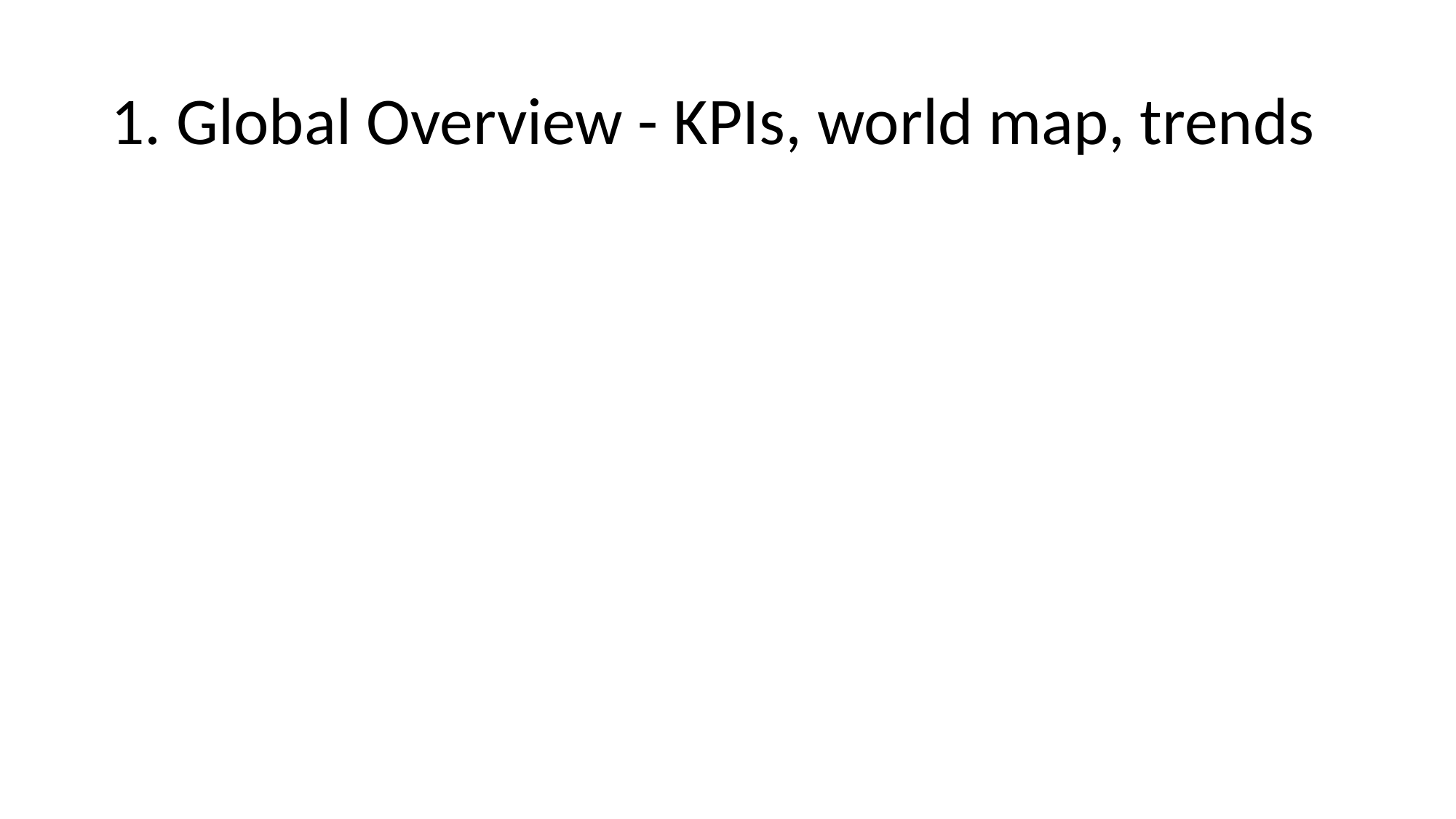

# 1. Global Overview - KPIs, world map, trends